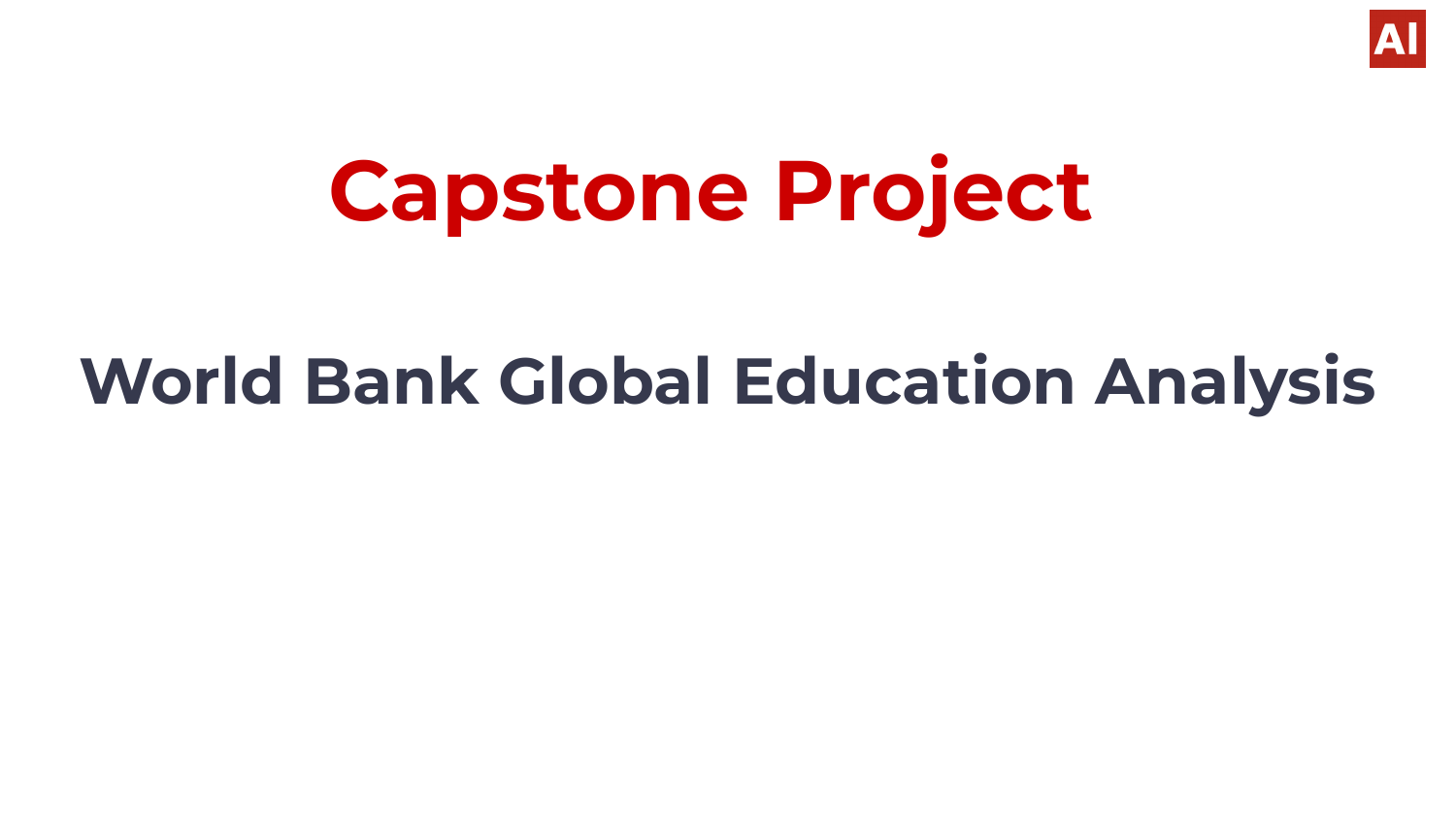

# Capstone Project
World Bank Global Education Analysis